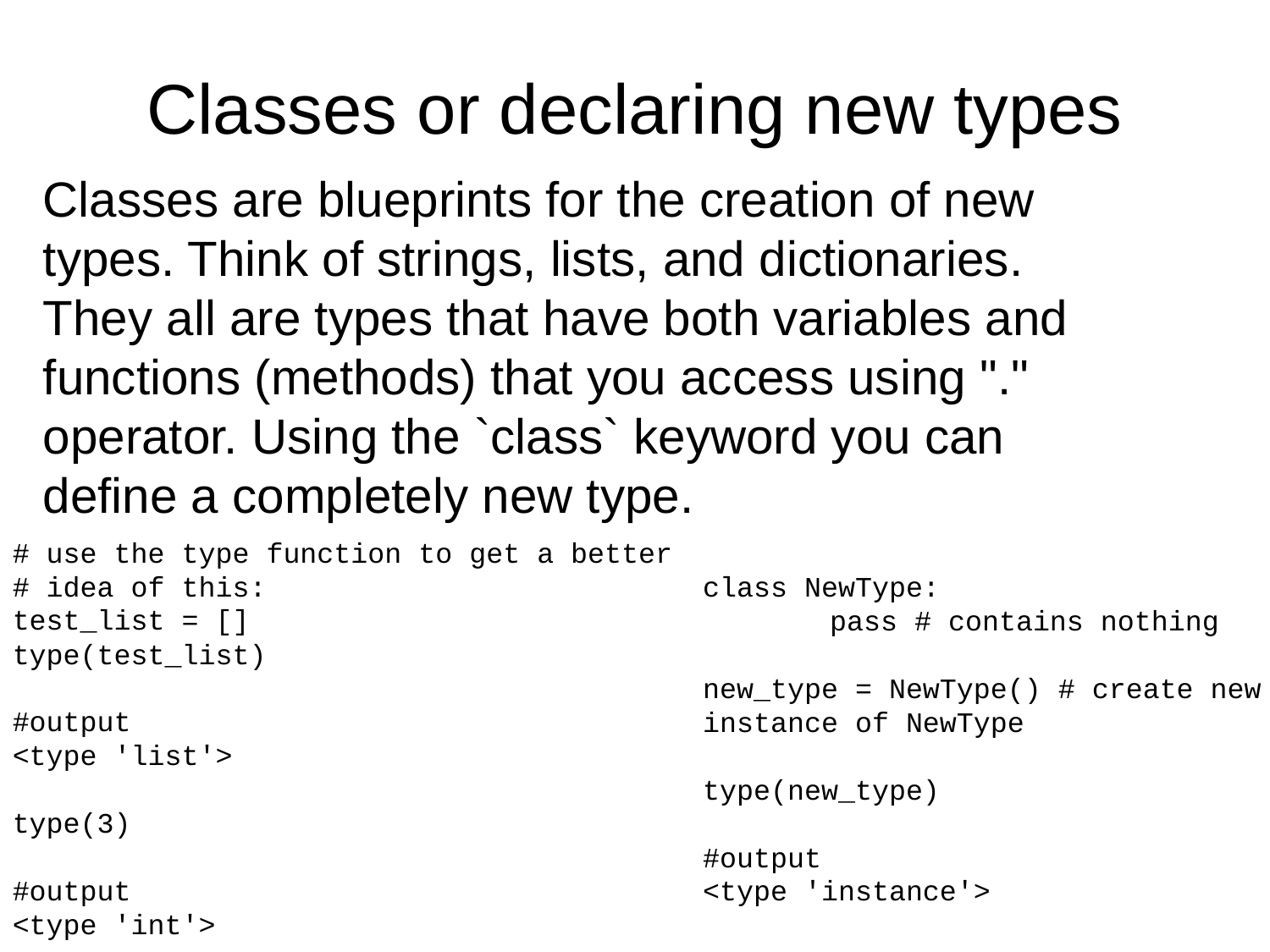

# Classes or declaring new types
Classes are blueprints for the creation of new types. Think of strings, lists, and dictionaries. They all are types that have both variables and functions (methods) that you access using "." operator. Using the `class` keyword you can define a completely new type.
# use the type function to get a better
# idea of this:
test_list = []
type(test_list)

#output
<type 'list'>

type(3)

#output
<type 'int'>
class NewType:
	pass # contains nothing

new_type = NewType() # create new instance of NewType

type(new_type)

#output
<type 'instance'>